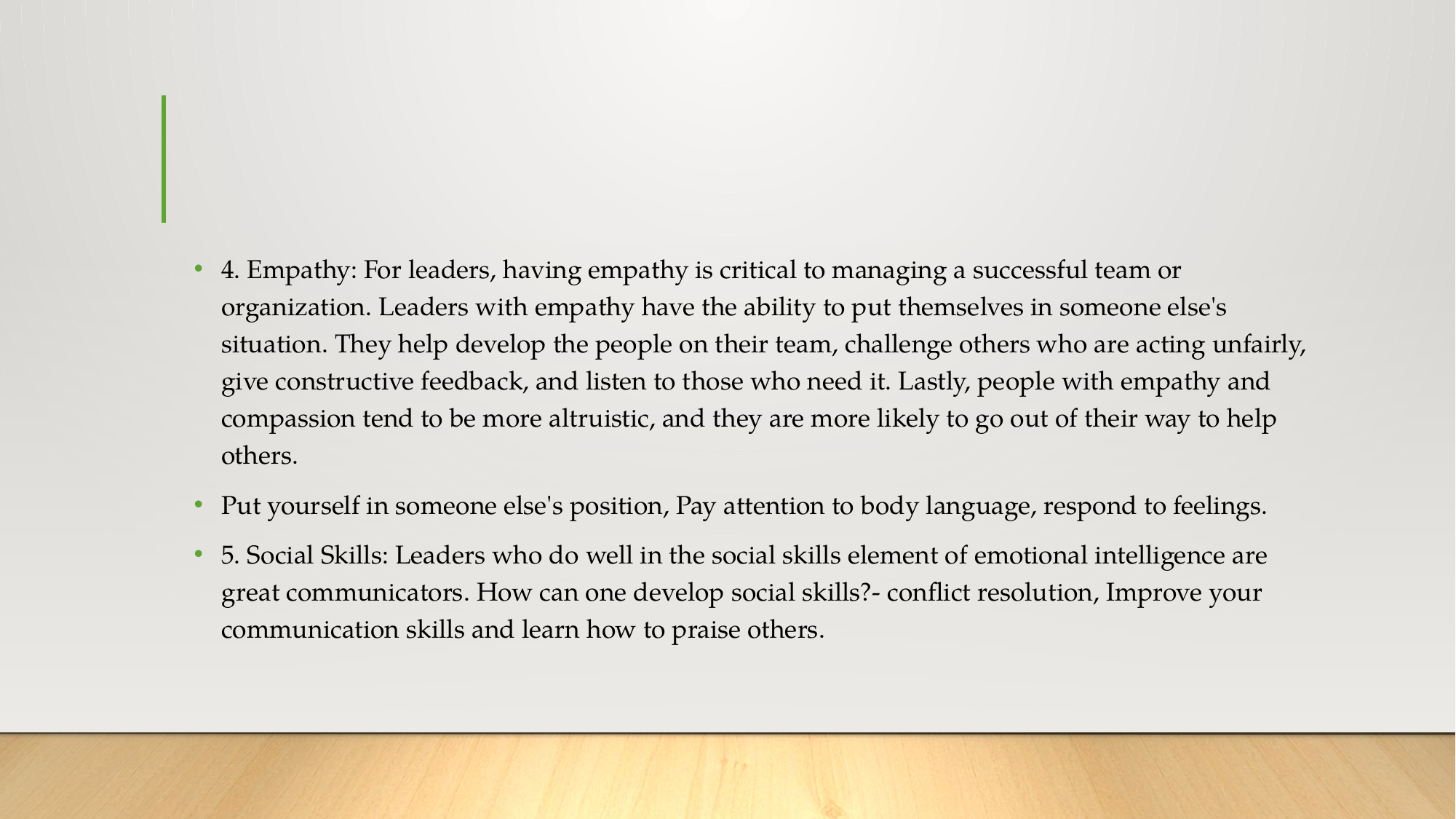

#
4. Empathy: For leaders, having empathy is critical to managing a successful team or organization. Leaders with empathy have the ability to put themselves in someone else's situation. They help develop the people on their team, challenge others who are acting unfairly, give constructive feedback, and listen to those who need it. Lastly, people with empathy and compassion tend to be more altruistic, and they are more likely to go out of their way to help others.
Put yourself in someone else's position, Pay attention to body language, respond to feelings.
5. Social Skills: Leaders who do well in the social skills element of emotional intelligence are great communicators. How can one develop social skills?- conflict resolution, Improve your communication skills and learn how to praise others.